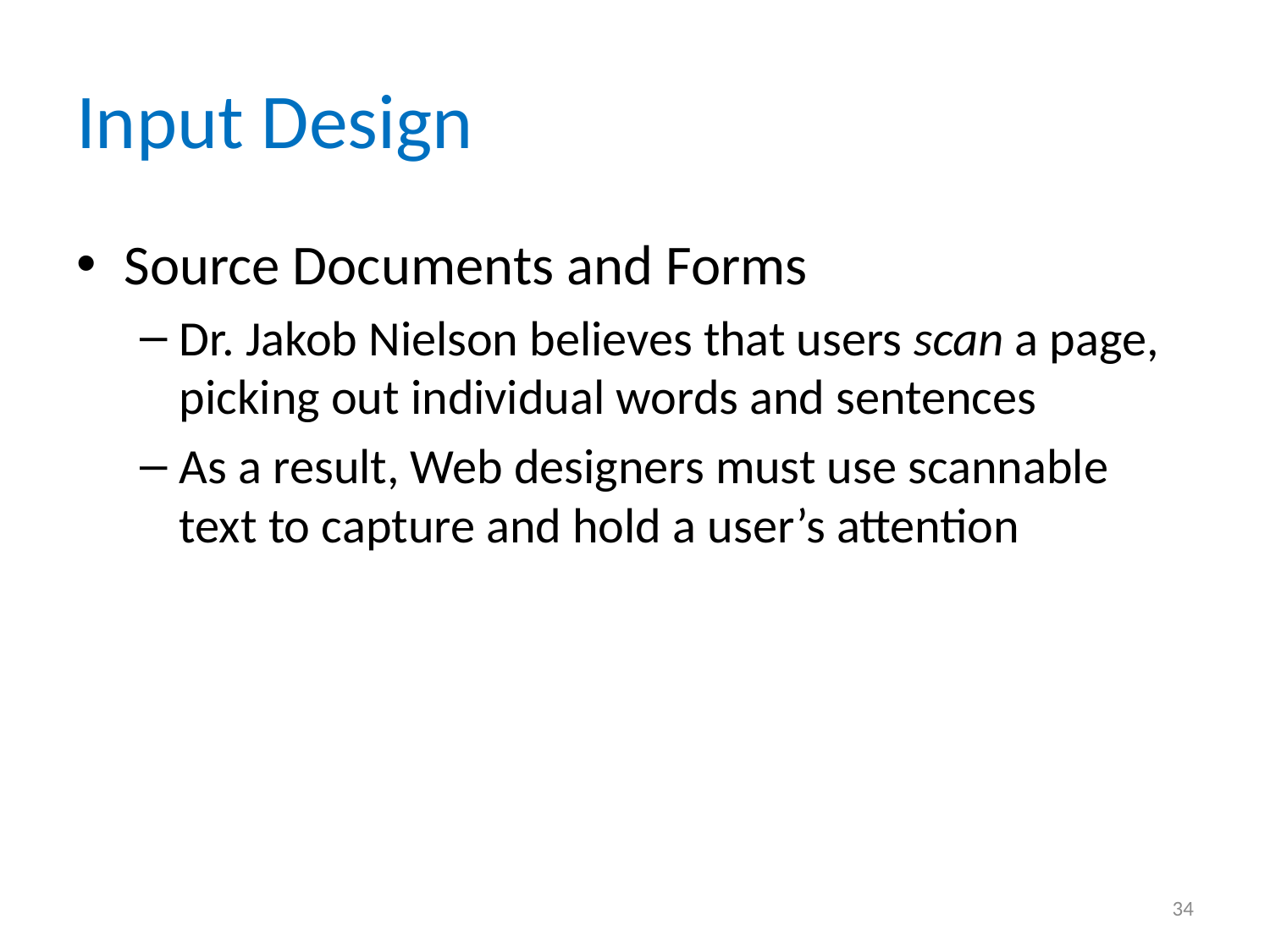

# Input Design
Source Documents and Forms
Dr. Jakob Nielson believes that users scan a page, picking out individual words and sentences
As a result, Web designers must use scannable text to capture and hold a user’s attention
34